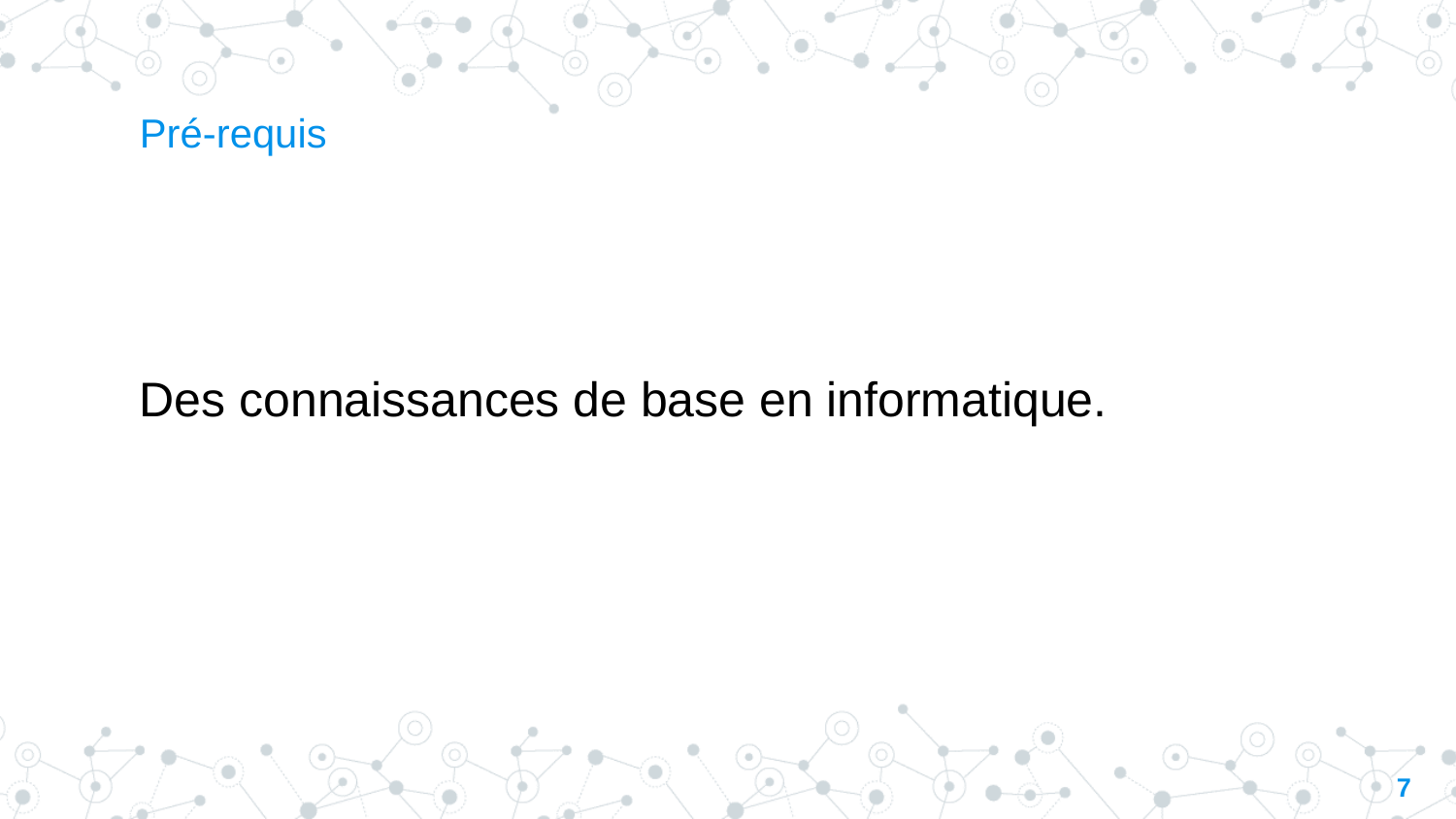

# Pré-requis
Des connaissances de base en informatique.
7